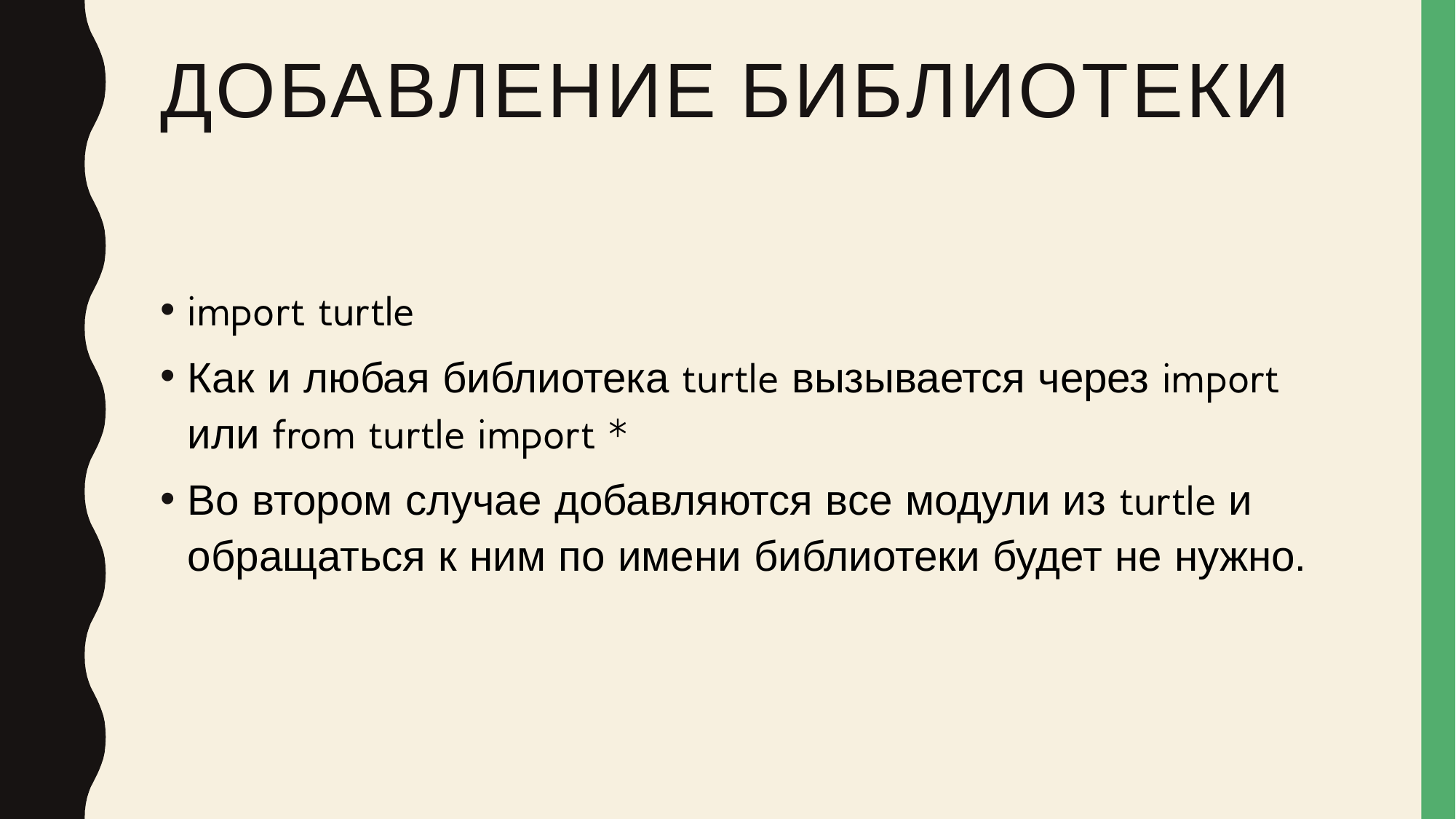

# Добавление библиотеки
import turtle
Как и любая библиотека turtle вызывается через import или from turtle import *
Во втором случае добавляются все модули из turtle и обращаться к ним по имени библиотеки будет не нужно.